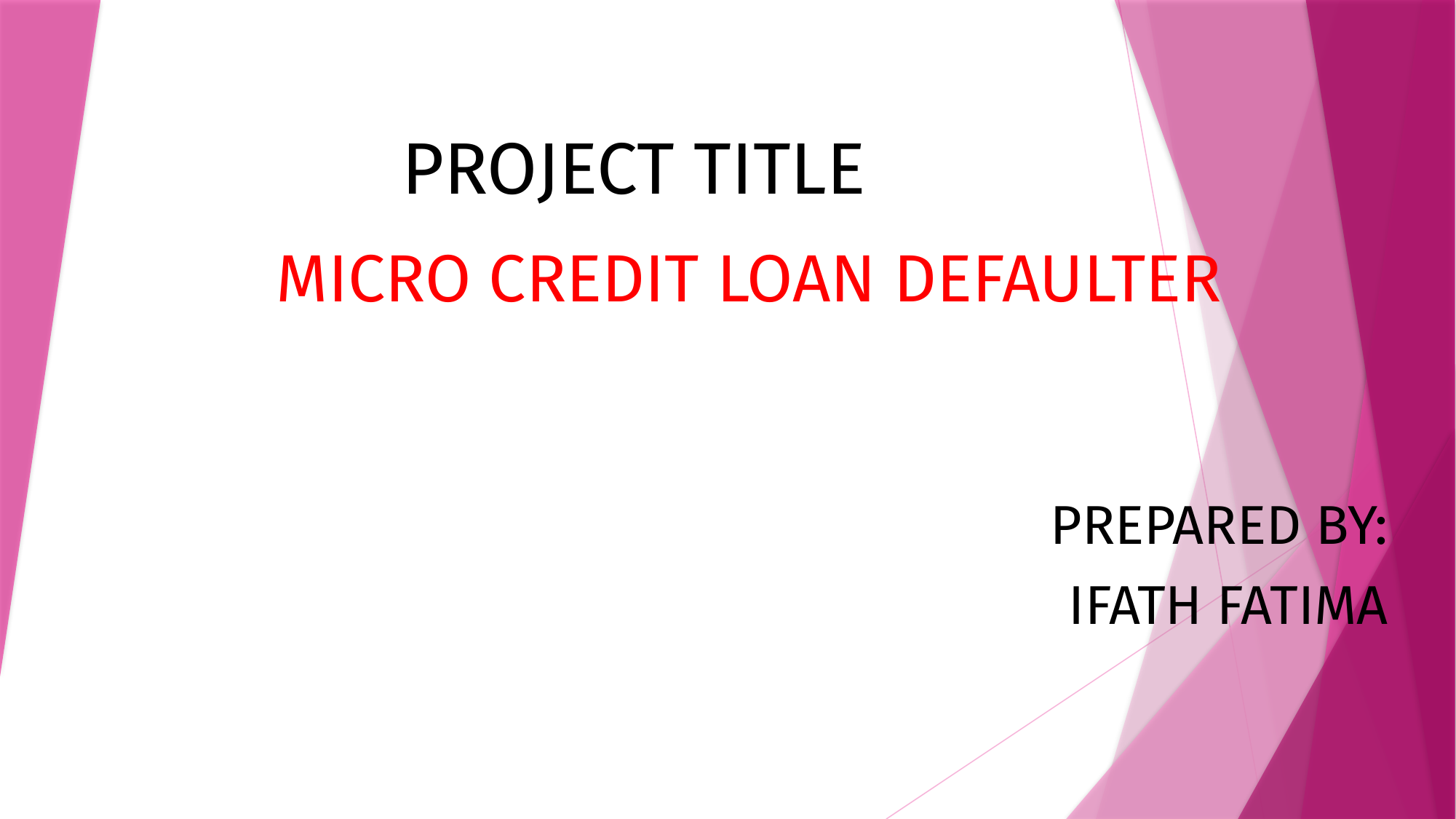

# MICRO CREDIT LOAN DEFAULTER
    PROJECT TITLE
PREPARED BY:
IFATH FATIMA